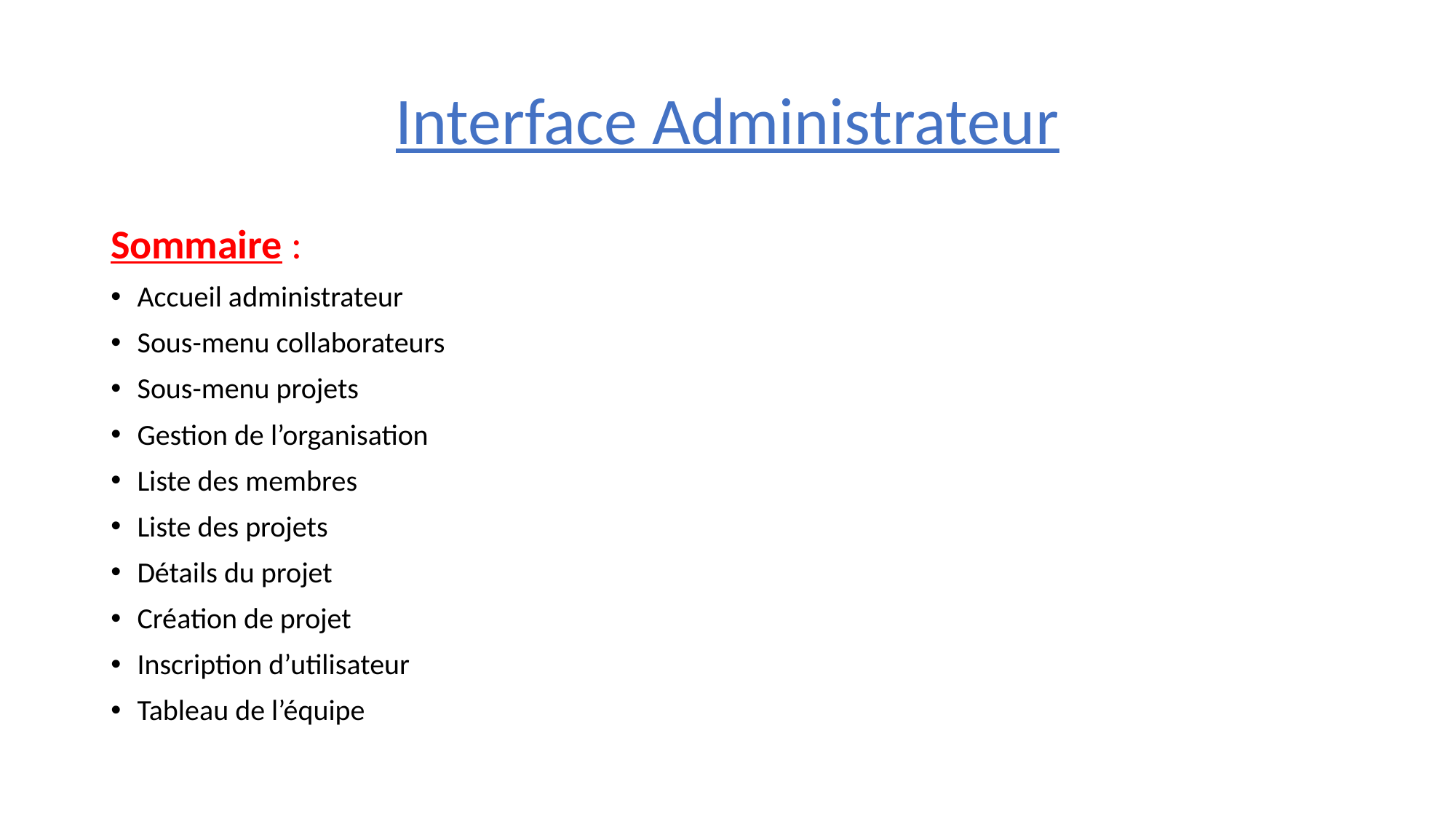

# Interface Administrateur
Sommaire :
Accueil administrateur
Sous-menu collaborateurs
Sous-menu projets
Gestion de l’organisation
Liste des membres
Liste des projets
Détails du projet
Création de projet
Inscription d’utilisateur
Tableau de l’équipe